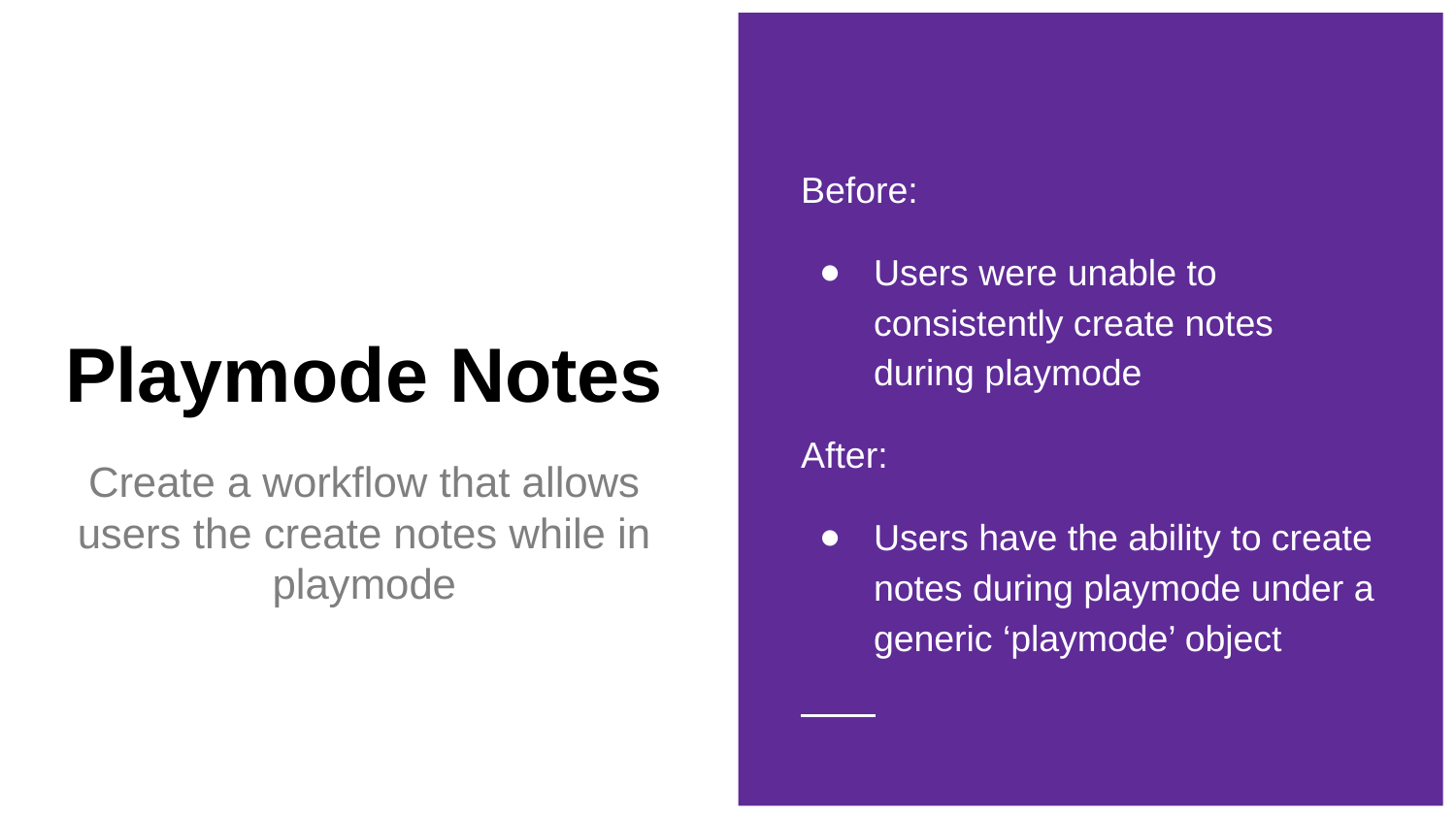

Before:
Users were unable to consistently create notes during playmode
After:
Users have the ability to create notes during playmode under a generic ‘playmode’ object
# Playmode Notes
Create a workflow that allows users the create notes while in playmode